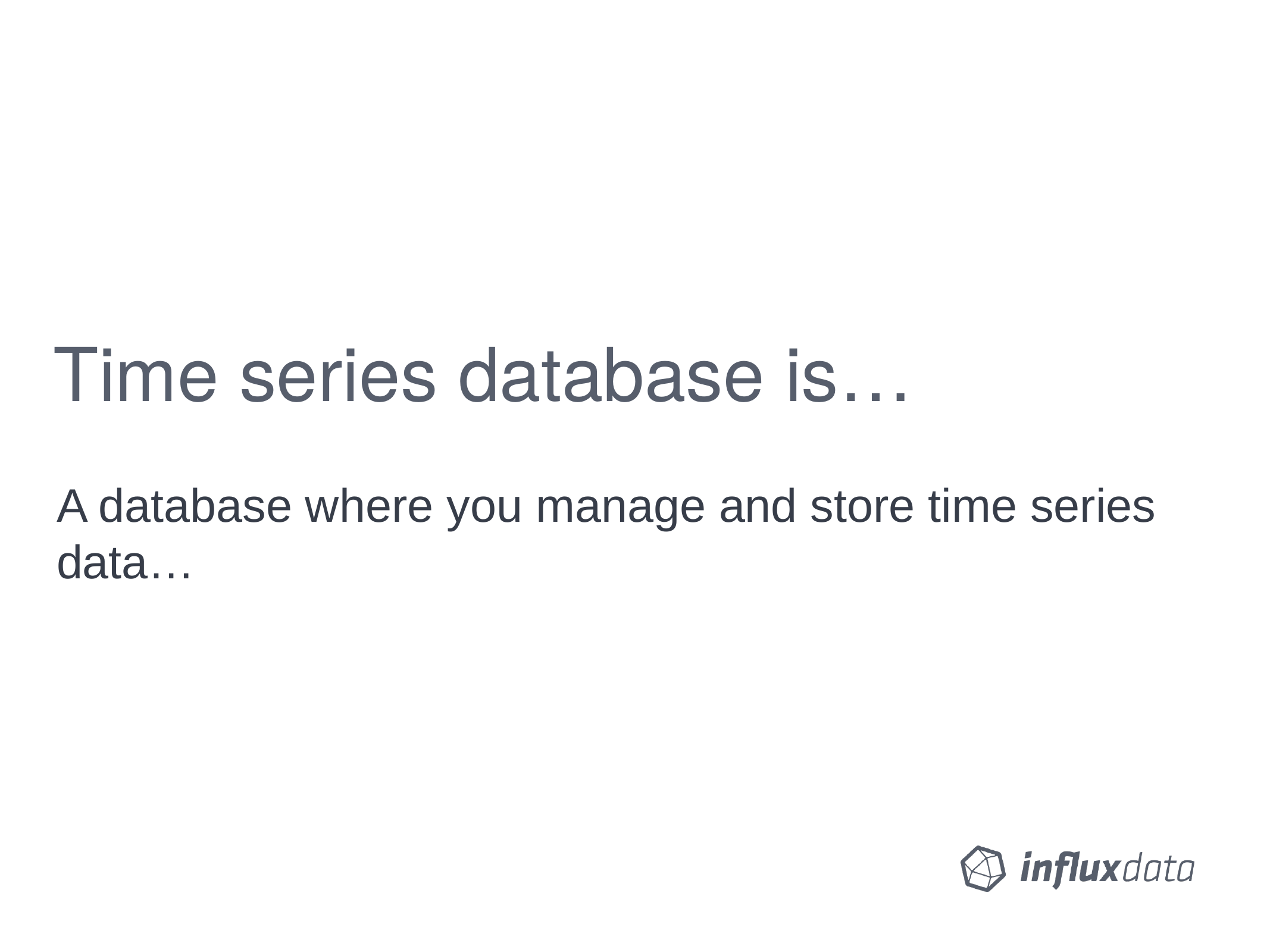

# Time series database is…
A database where you manage and store time series data…